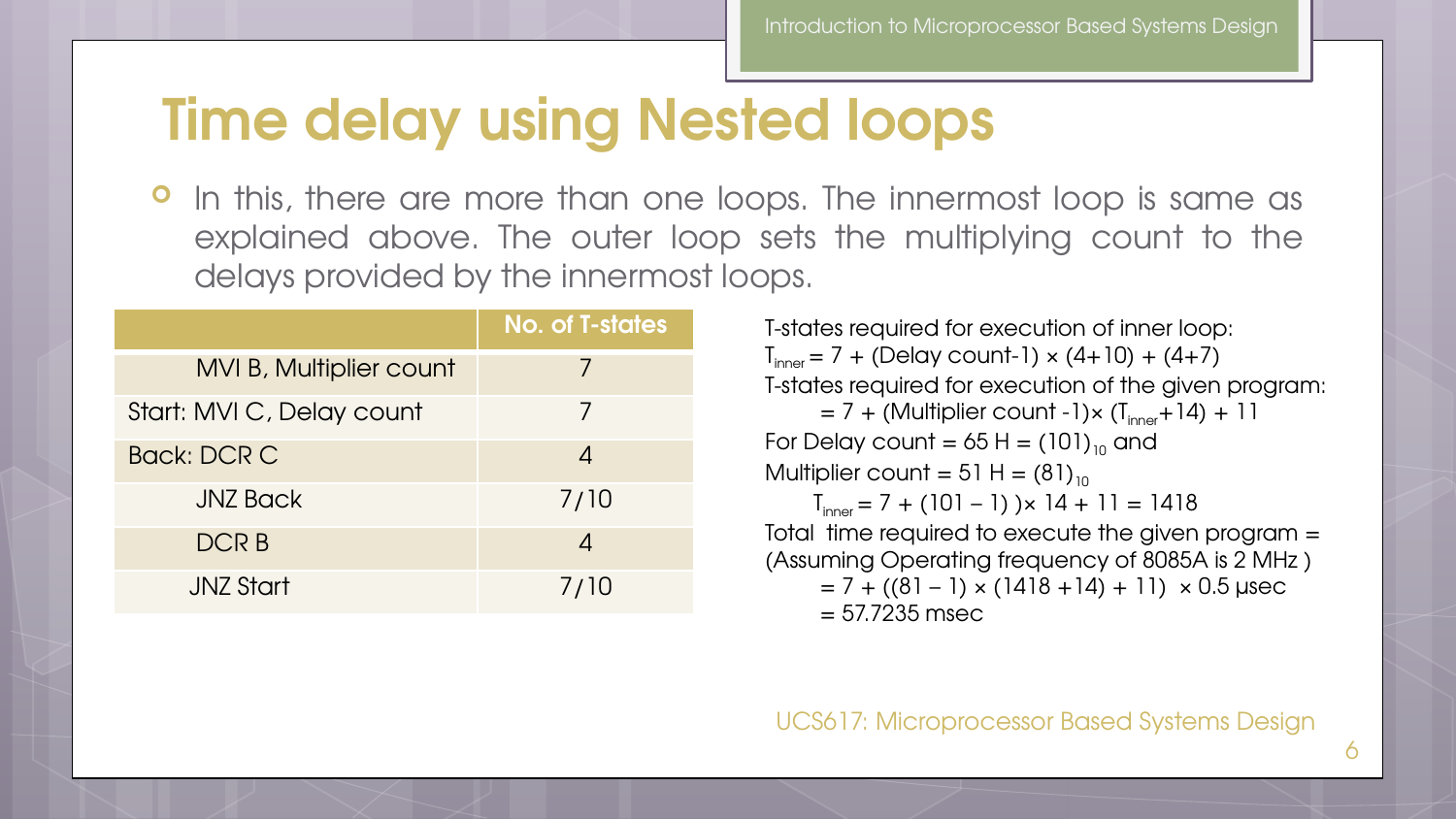

Introduction to Microprocessor Based Systems Design
# Time delay using Nested loops
In this, there are more than one loops. The innermost loop is same as explained above. The outer loop sets the multiplying count to the delays provided by the innermost loops.

T-states required for execution of inner loop:
Tinner = 7 + (Delay count-1) × (4+10) + (4+7)
T-states required for execution of the given program:
         = 7 + (Multiplier count -1)× (Tinner+14) + 11
For Delay count = 65 H = (101)10  and
Multiplier count = 51 H = (81)10
        Tinner = 7 + (101 – 1) )× 14 + 11 = 1418
Total  time required to execute the given program =
(Assuming Operating frequency of 8085A is 2 MHz )
         = 7 + ((81 – 1) × (1418 +14) + 11)  × 0.5 µsec
         = 57.7235 msec

|  | No. of T-states |
| --- | --- |
| MVI B, Multiplier count | 7 |
| Start: MVI C, Delay count | 7 |
| Back: DCR C | 4 |
| JNZ Back | 7/10 |
| DCR B | 4 |
| JNZ Start | 7/10 |
UCS617: Microprocessor Based Systems Design
6